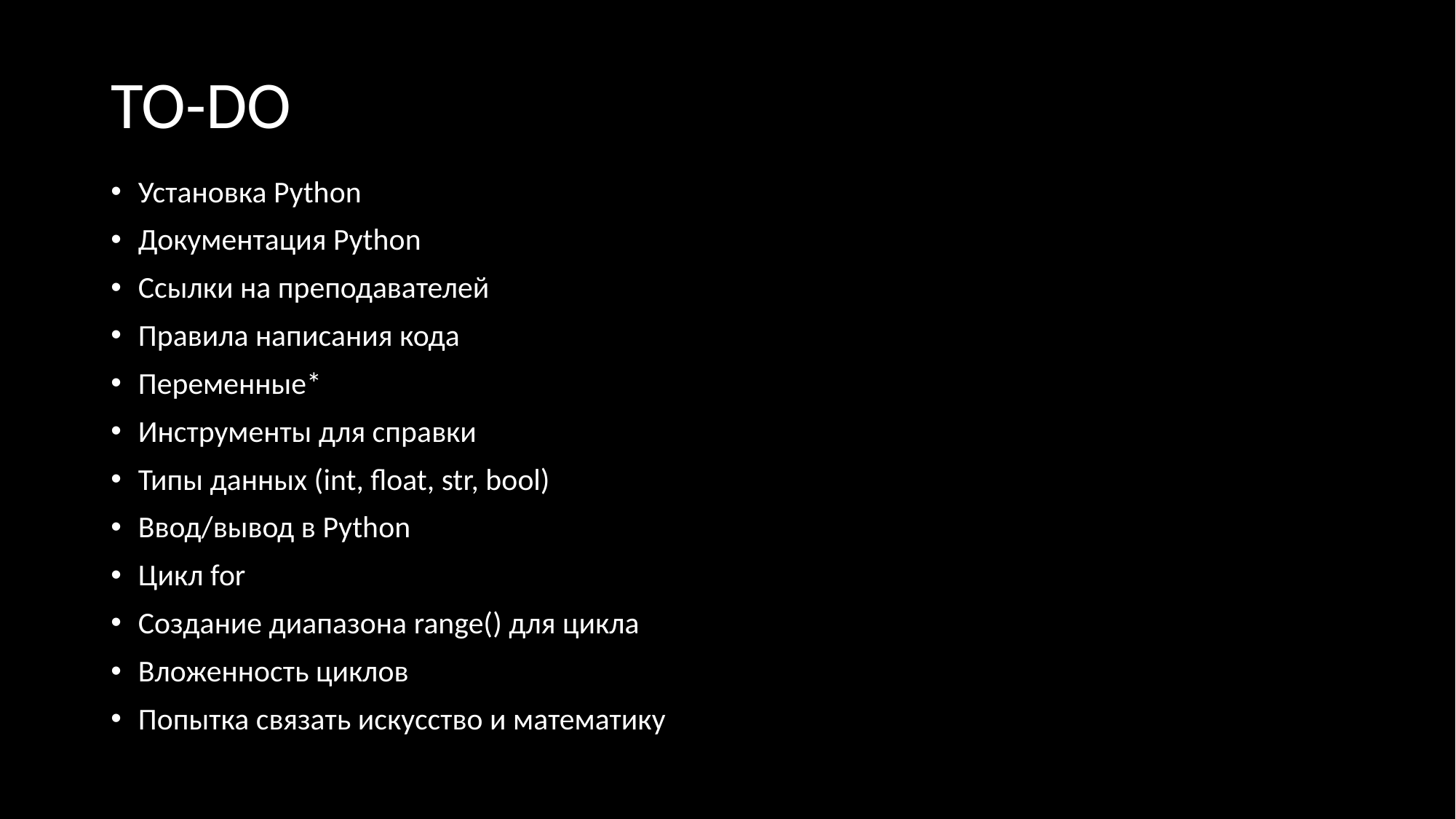

# TO-DO
Установка Python
Документация Python
Ссылки на преподавателей
Правила написания кода
Переменные*
Инструменты для справки
Типы данных (int, float, str, bool)
Ввод/вывод в Python
Цикл for
Создание диапазона range() для цикла
Вложенность циклов
Попытка связать искусство и математику